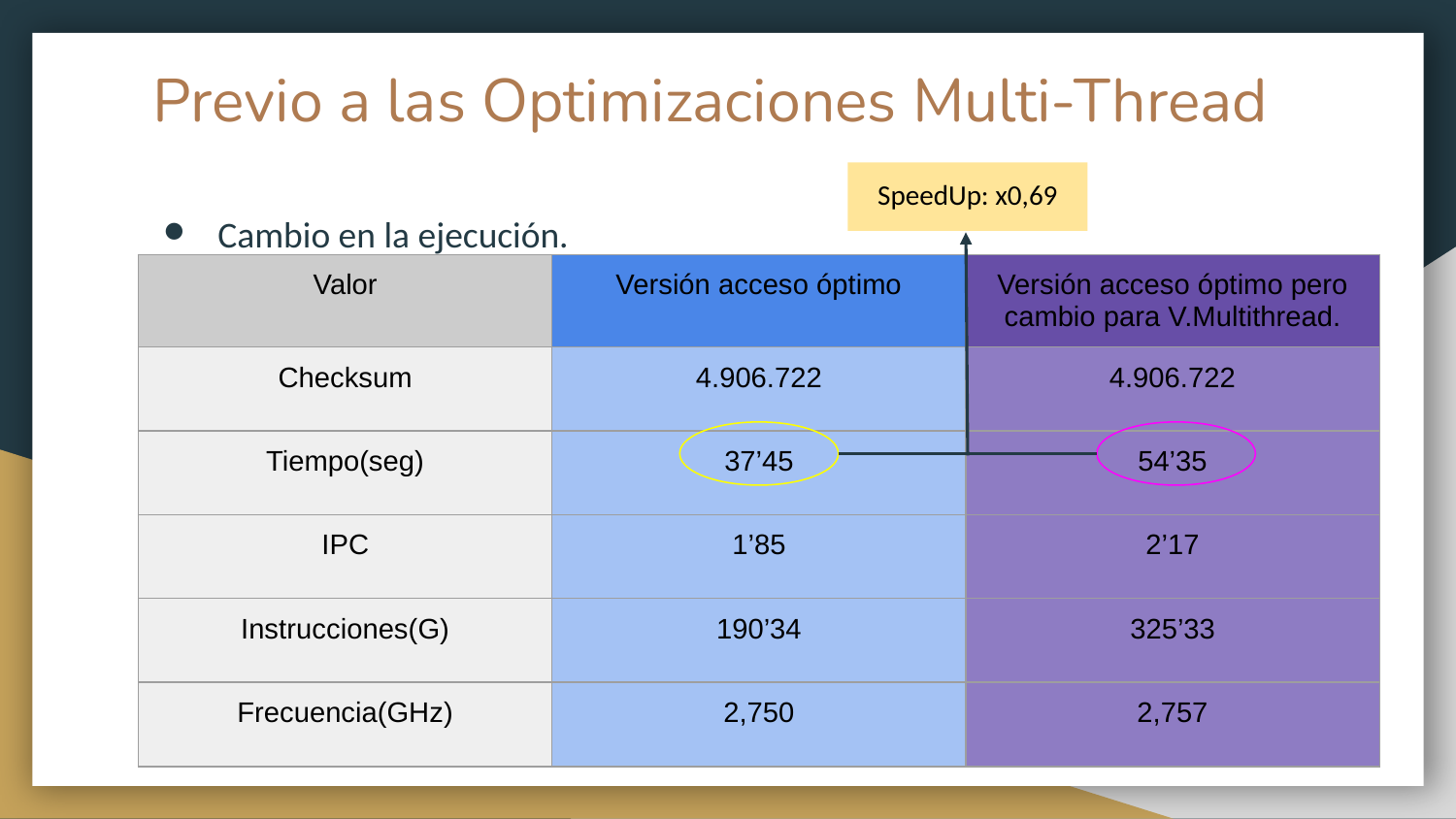

# Previo a las Optimizaciones Multi-Thread
SpeedUp: x0,69
Cambio en la ejecución.
| Valor | Versión acceso óptimo | Versión acceso óptimo pero cambio para V.Multithread. |
| --- | --- | --- |
| Checksum | 4.906.722 | 4.906.722 |
| Tiempo(seg) | 37’45 | 54’35 |
| IPC | 1’85 | 2’17 |
| Instrucciones(G) | 190’34 | 325’33 |
| Frecuencia(GHz) | 2,750 | 2,757 |